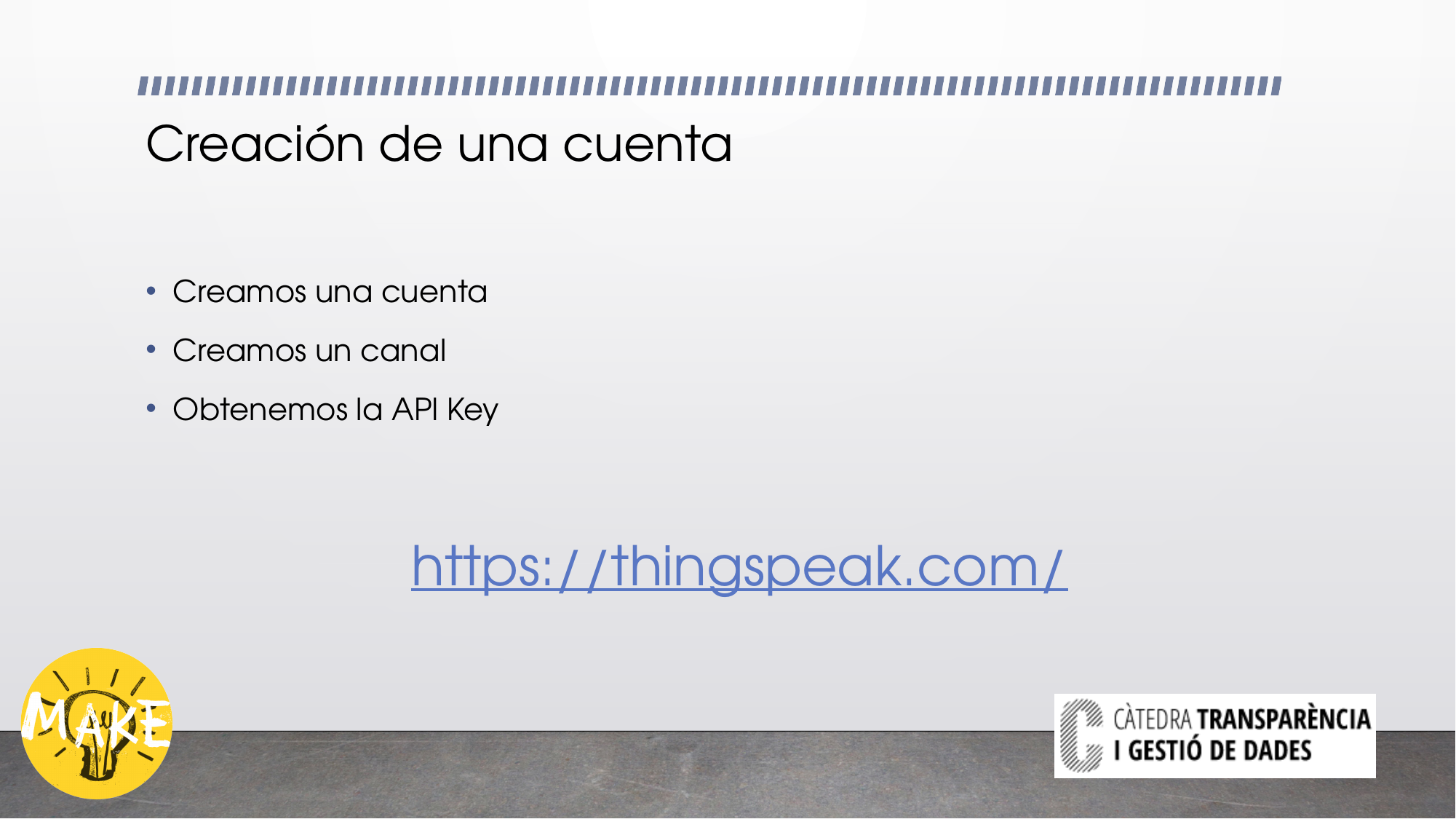

# Creación de una cuenta
Creamos una cuenta
Creamos un canal
Obtenemos la API Key
https://thingspeak.com/